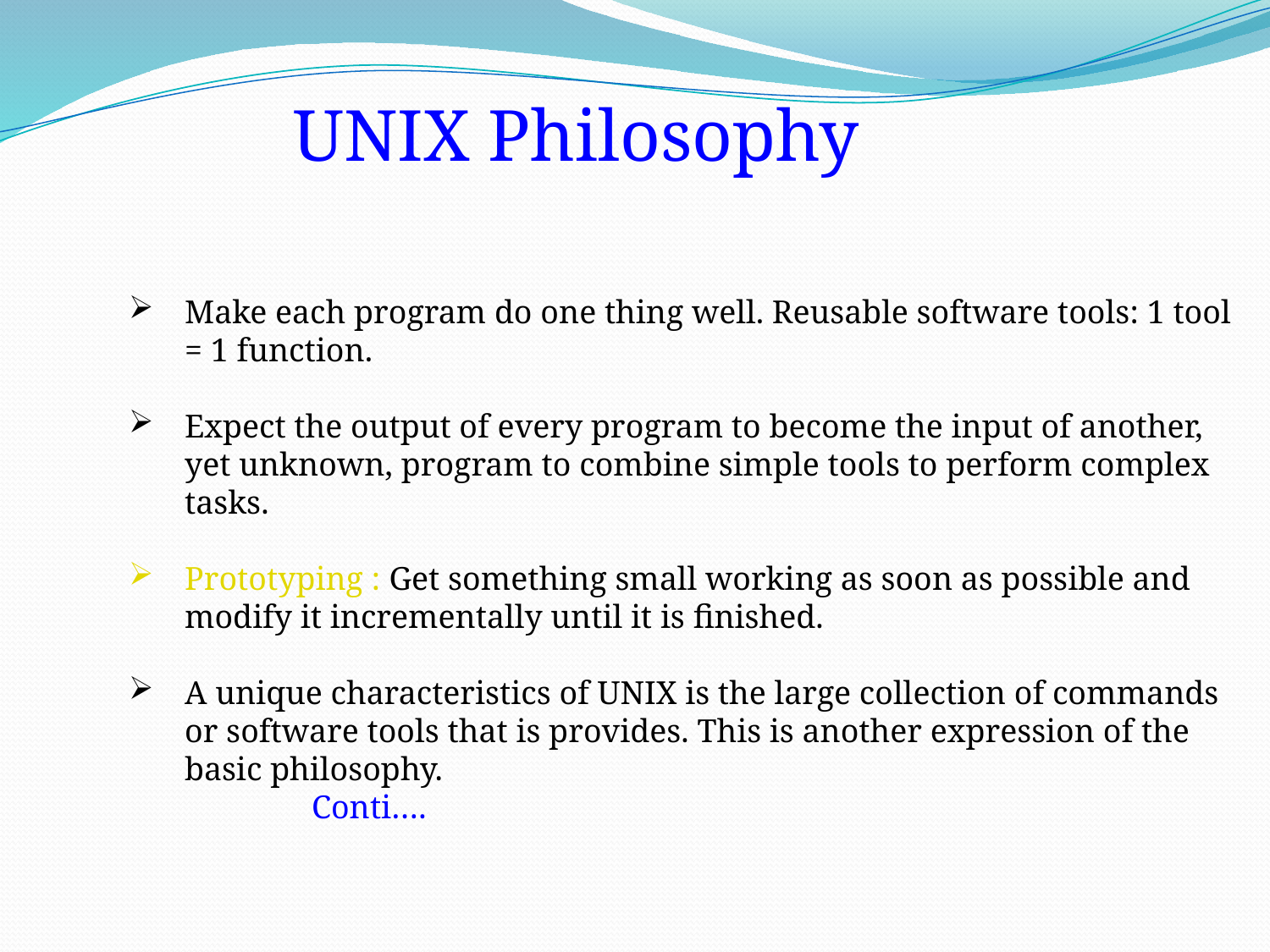

UNIX Philosophy
Make each program do one thing well. Reusable software tools: 1 tool = 1 function.

Expect the output of every program to become the input of another, yet unknown, program to combine simple tools to perform complex tasks.

Prototyping : Get something small working as soon as possible and modify it incrementally until it is finished.

A unique characteristics of UNIX is the large collection of commands or software tools that is provides. This is another expression of the basic philosophy.	 						Conti….